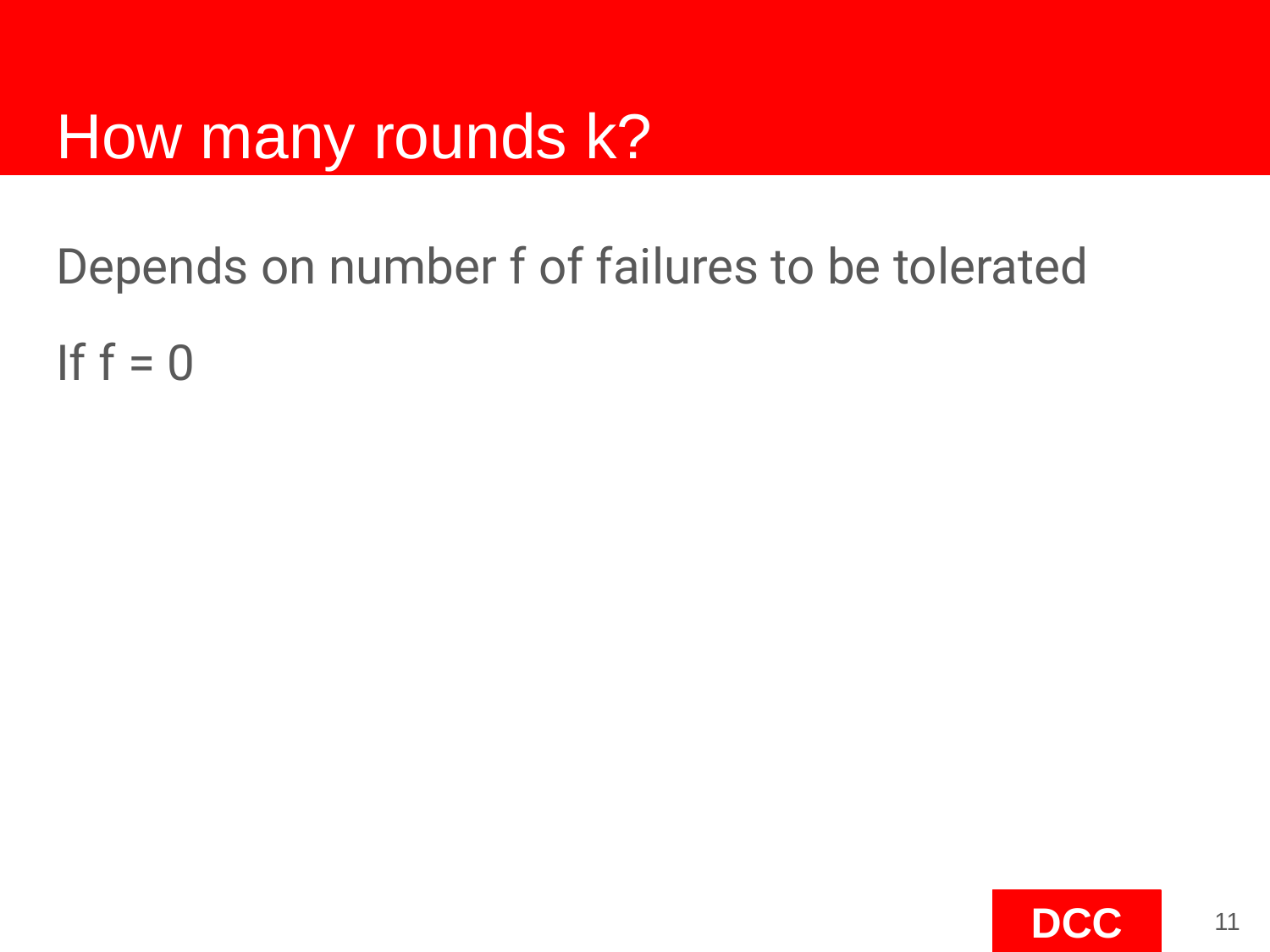

# How many rounds k?
Depends on number f of failures to be tolerated
If f = 0
11